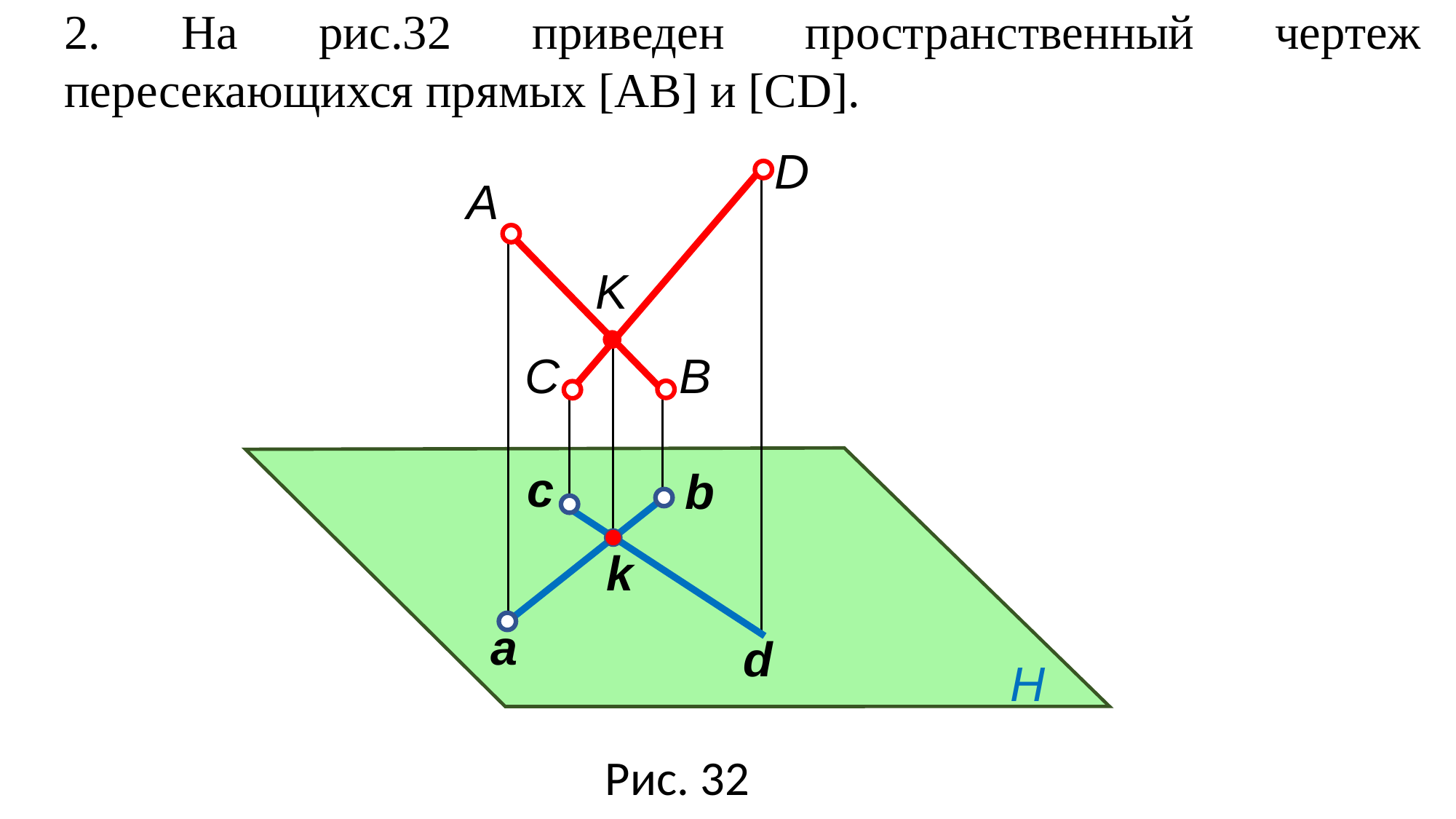

2. На рис.32 приведен пространственный чертеж пересекающихся прямых [AB] и [CD].
D

A

K

B
С

c
b

k
a

d
H
Рис. 32